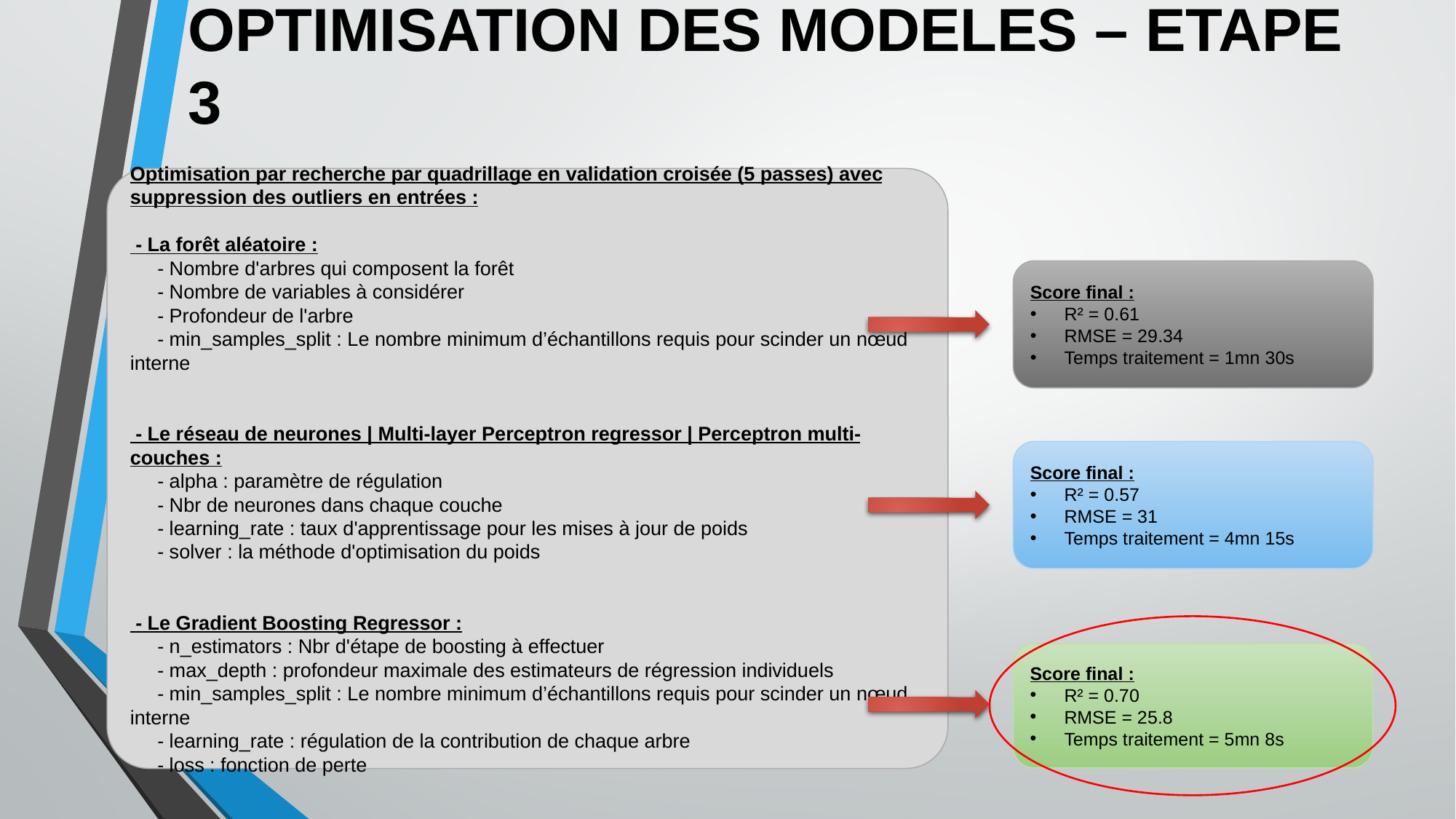

# OPTIMISATION DES MODELES – ETAPE 3
Optimisation par recherche par quadrillage en validation croisée (5 passes) avec suppression des outliers en entrées :

 - La forêt aléatoire :
     - Nombre d'arbres qui composent la forêt
     - Nombre de variables à considérer
     - Profondeur de l'arbre
     - min_samples_split : Le nombre minimum d’échantillons requis pour scinder un nœud interne

 - Le réseau de neurones | Multi-layer Perceptron regressor | Perceptron multi-couches :
     - alpha : paramètre de régulation
     - Nbr de neurones dans chaque couche
     - learning_rate : taux d'apprentissage pour les mises à jour de poids
     - solver : la méthode d'optimisation du poids

 - Le Gradient Boosting Regressor :
     - n_estimators : Nbr d'étape de boosting à effectuer
     - max_depth : profondeur maximale des estimateurs de régression individuels
     - min_samples_split : Le nombre minimum d’échantillons requis pour scinder un nœud interne
     - learning_rate : régulation de la contribution de chaque arbre
     - loss : fonction de perte
Score final :
R² = 0.61
RMSE = 29.34
Temps traitement = 1mn 30s

Score final :
R² = 0.57
RMSE = 31
Temps traitement = 4mn 15s

Score final :
R² = 0.70
RMSE = 25.8
Temps traitement = 5mn 8s